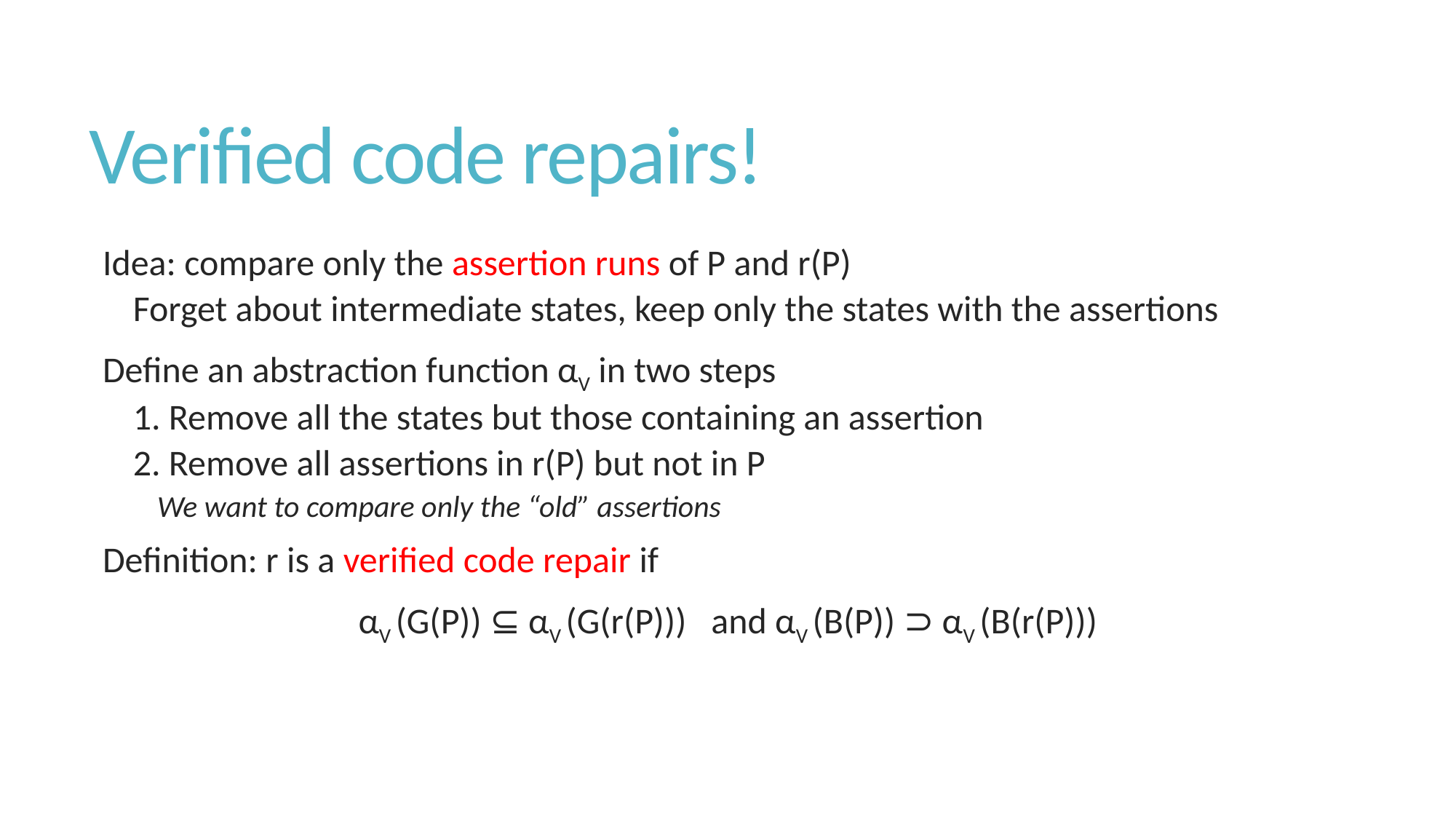

# Verified code repairs!
Idea: compare only the assertion runs of P and r(P)
Forget about intermediate states, keep only the states with the assertions
Define an abstraction function αV in two steps
1. Remove all the states but those containing an assertion
2. Remove all assertions in r(P) but not in P
We want to compare only the “old” assertions
Definition: r is a verified code repair if
αV (G(P)) ⊆ αV (G(r(P)))   and αV (B(P)) ⊃ αV (B(r(P)))